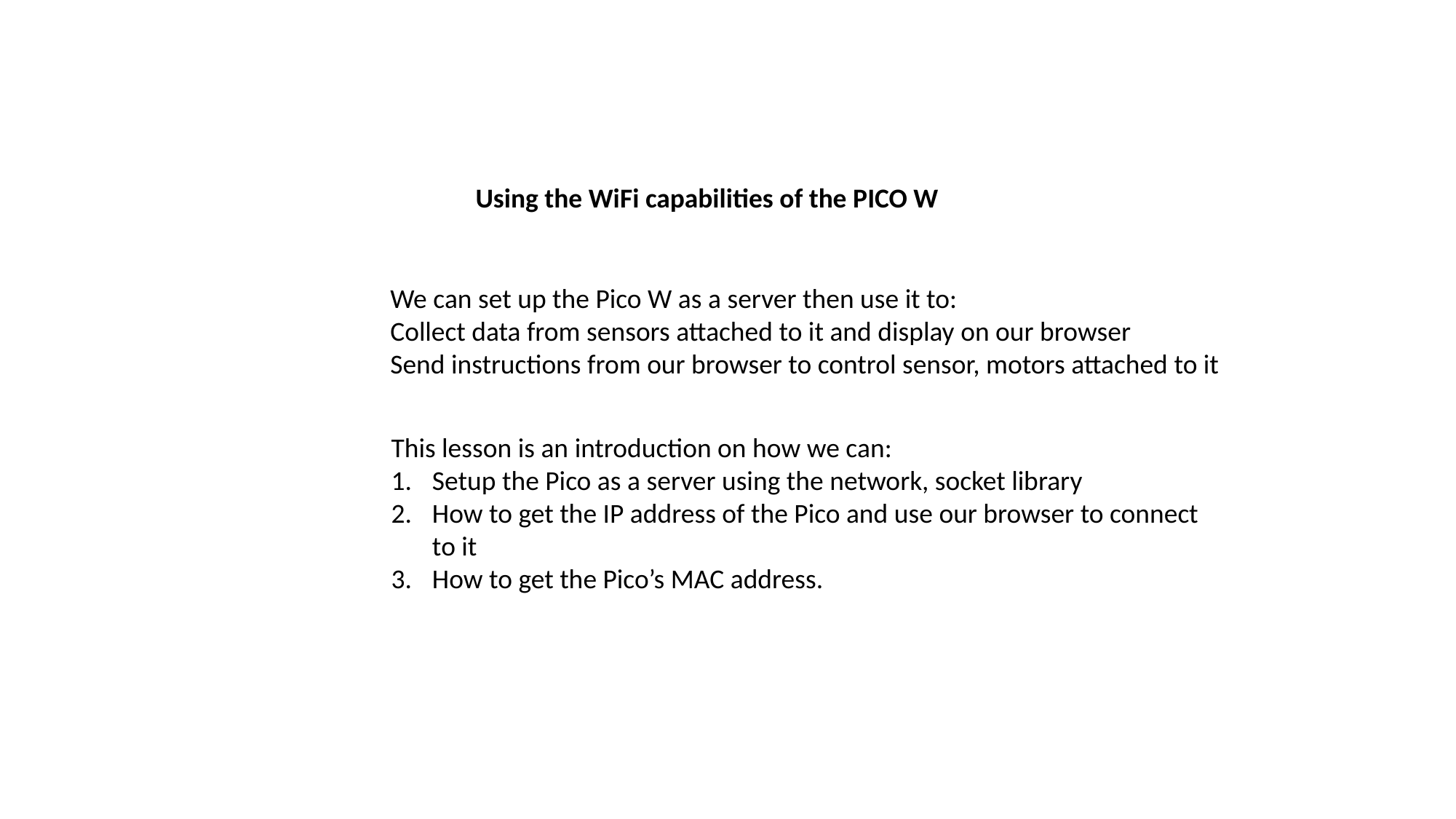

Using the WiFi capabilities of the PICO W
We can set up the Pico W as a server then use it to:
Collect data from sensors attached to it and display on our browser
Send instructions from our browser to control sensor, motors attached to it
This lesson is an introduction on how we can:
Setup the Pico as a server using the network, socket library
How to get the IP address of the Pico and use our browser to connect to it
How to get the Pico’s MAC address.